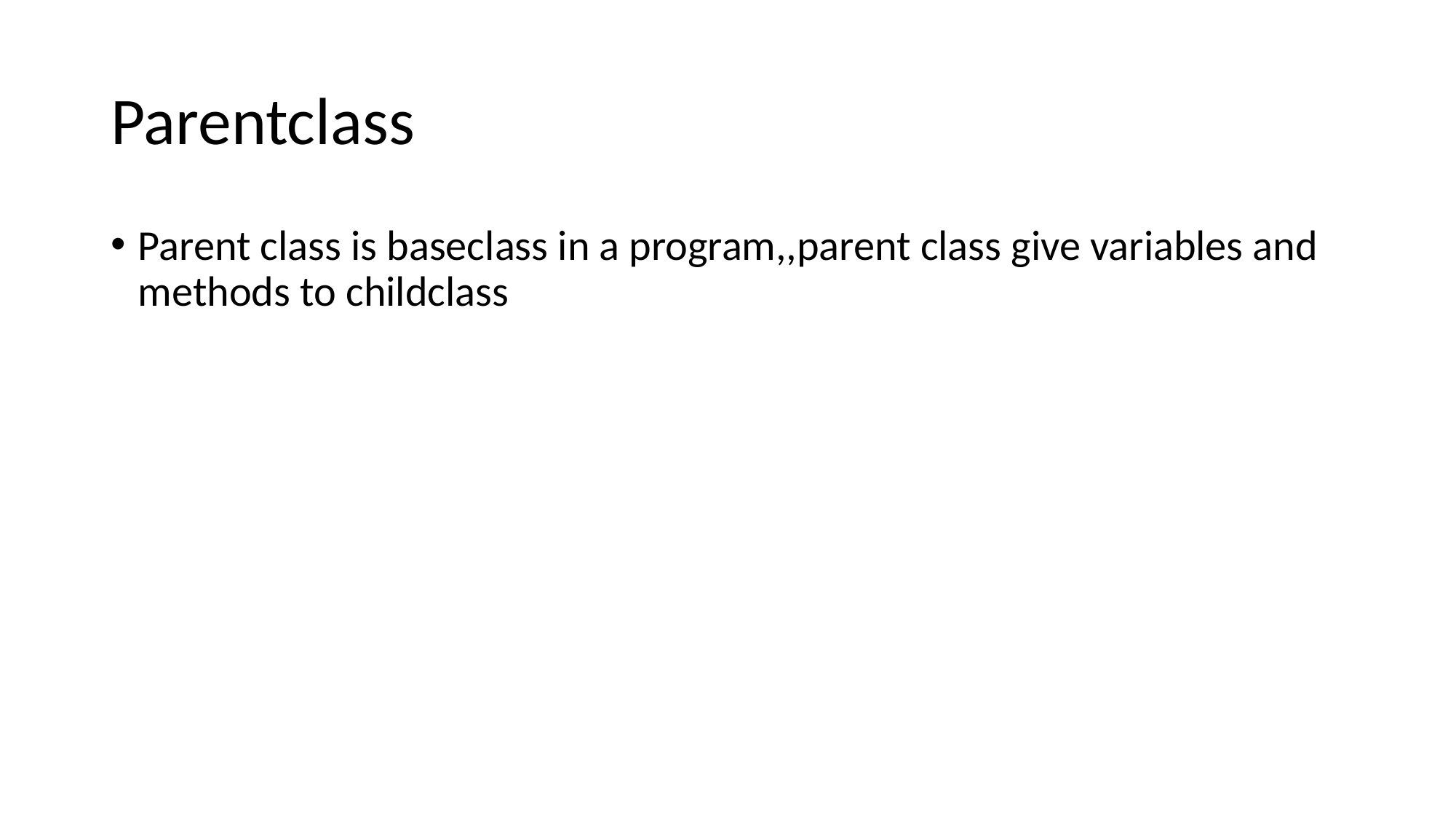

# Parentclass
Parent class is baseclass in a program,,parent class give variables and methods to childclass